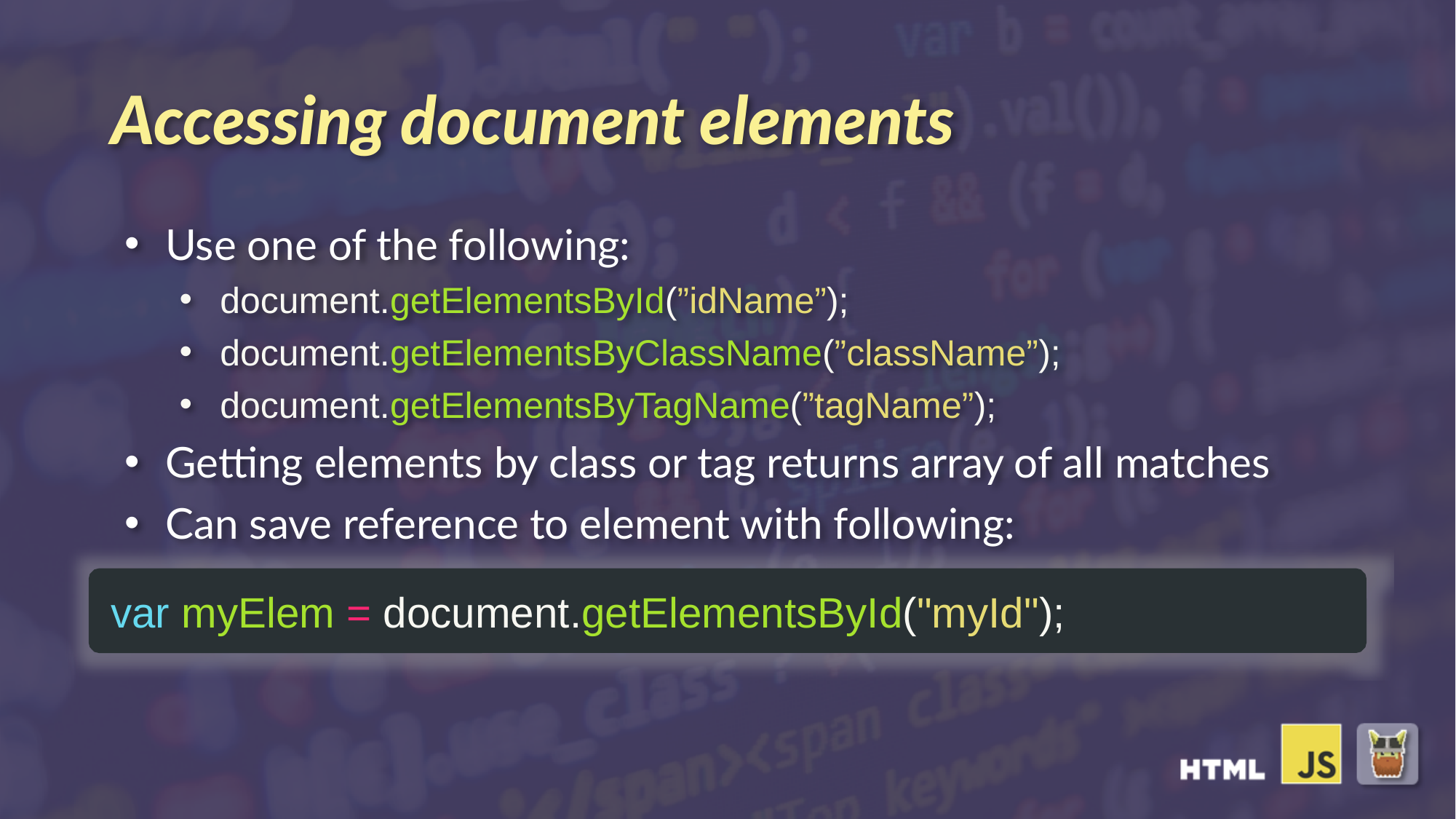

# Accessing document elements
Use one of the following:
document.getElementsById(”idName”);
document.getElementsByClassName(”className”);
document.getElementsByTagName(”tagName”);
Getting elements by class or tag returns array of all matches
Can save reference to element with following:
var myElem = document.getElementsById("myId");